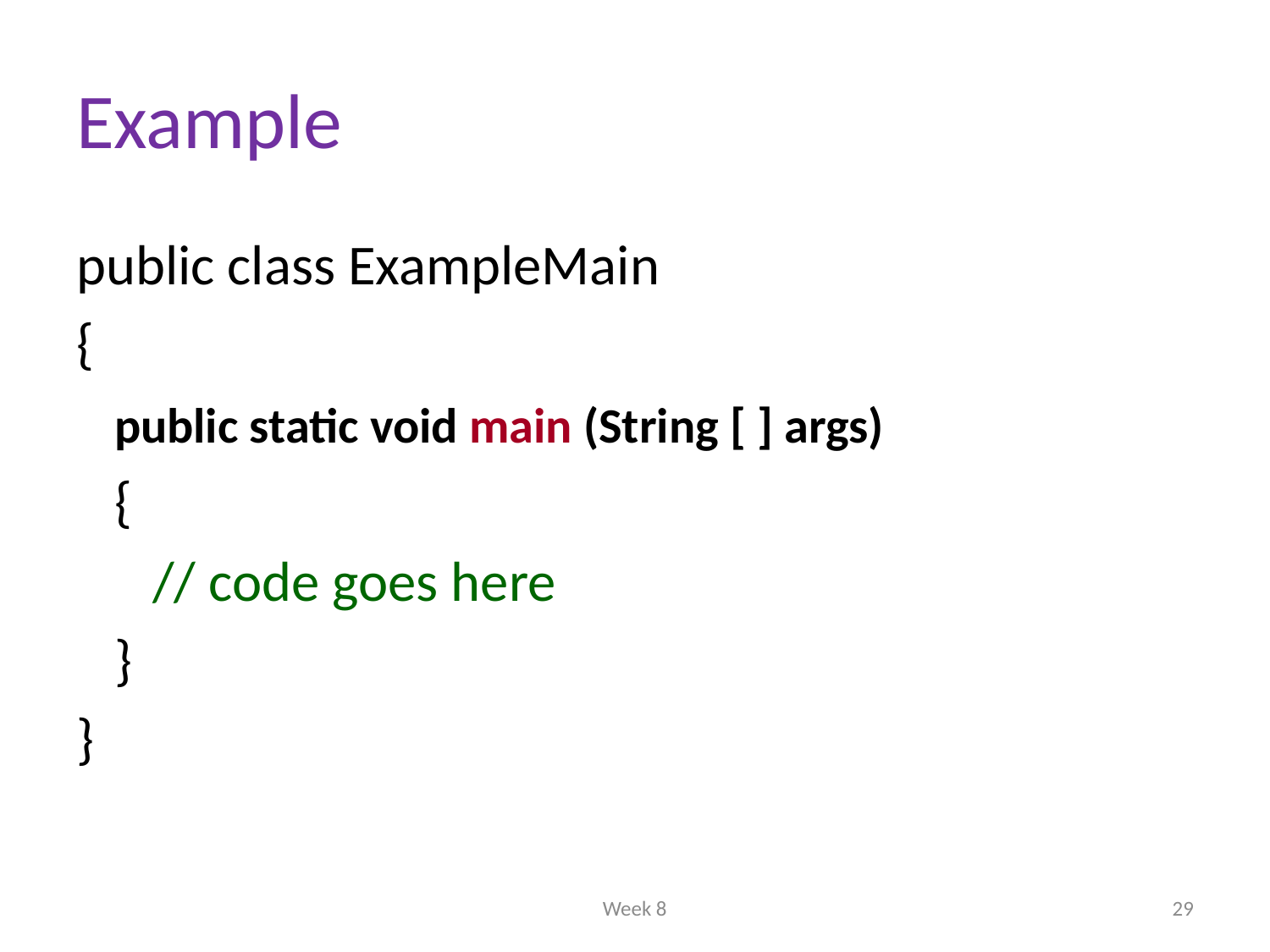

# Example
public class ExampleMain
{
   public static void main (String [ ] args)
   {
      // code goes here
   }
}
Week 8
29